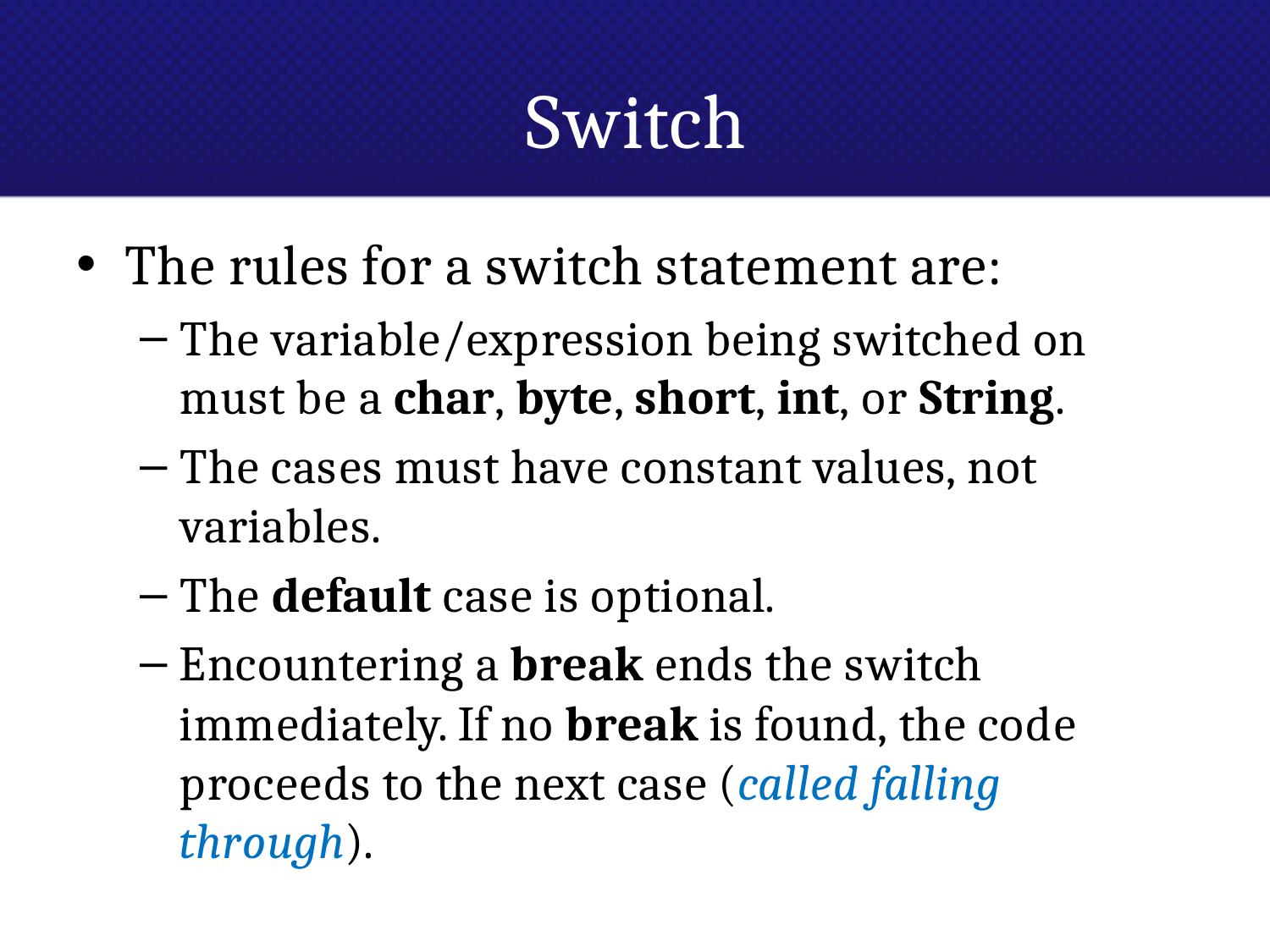

# Switch
The rules for a switch statement are:
The variable/expression being switched on must be a char, byte, short, int, or String.
The cases must have constant values, not variables.
The default case is optional.
Encountering a break ends the switch immediately. If no break is found, the code proceeds to the next case (called falling through).